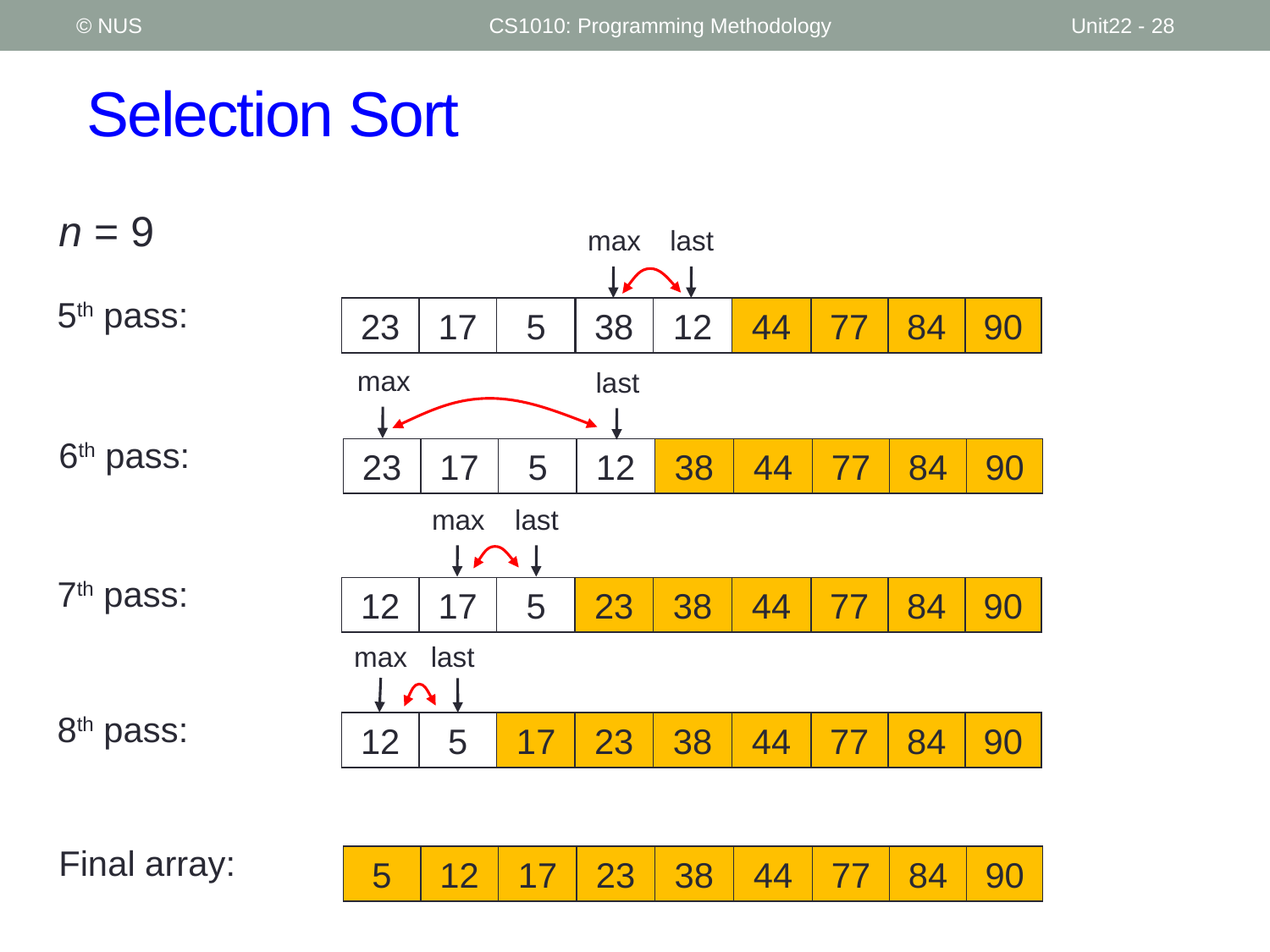

© NUS
CS1010: Programming Methodology
Unit22 - 28
# Selection Sort
n = 9
max
last

5th pass:
23
17
5
38
12
44
77
84
90
max
last

6th pass:
23
17
5
12
44
77
84
90
38
max
last

7th pass:
12
17
5
23
38
44
77
84
90
max
last

8th pass:
12
5
17
23
38
44
77
84
90
Final array:
5
12
17
23
38
44
77
84
90